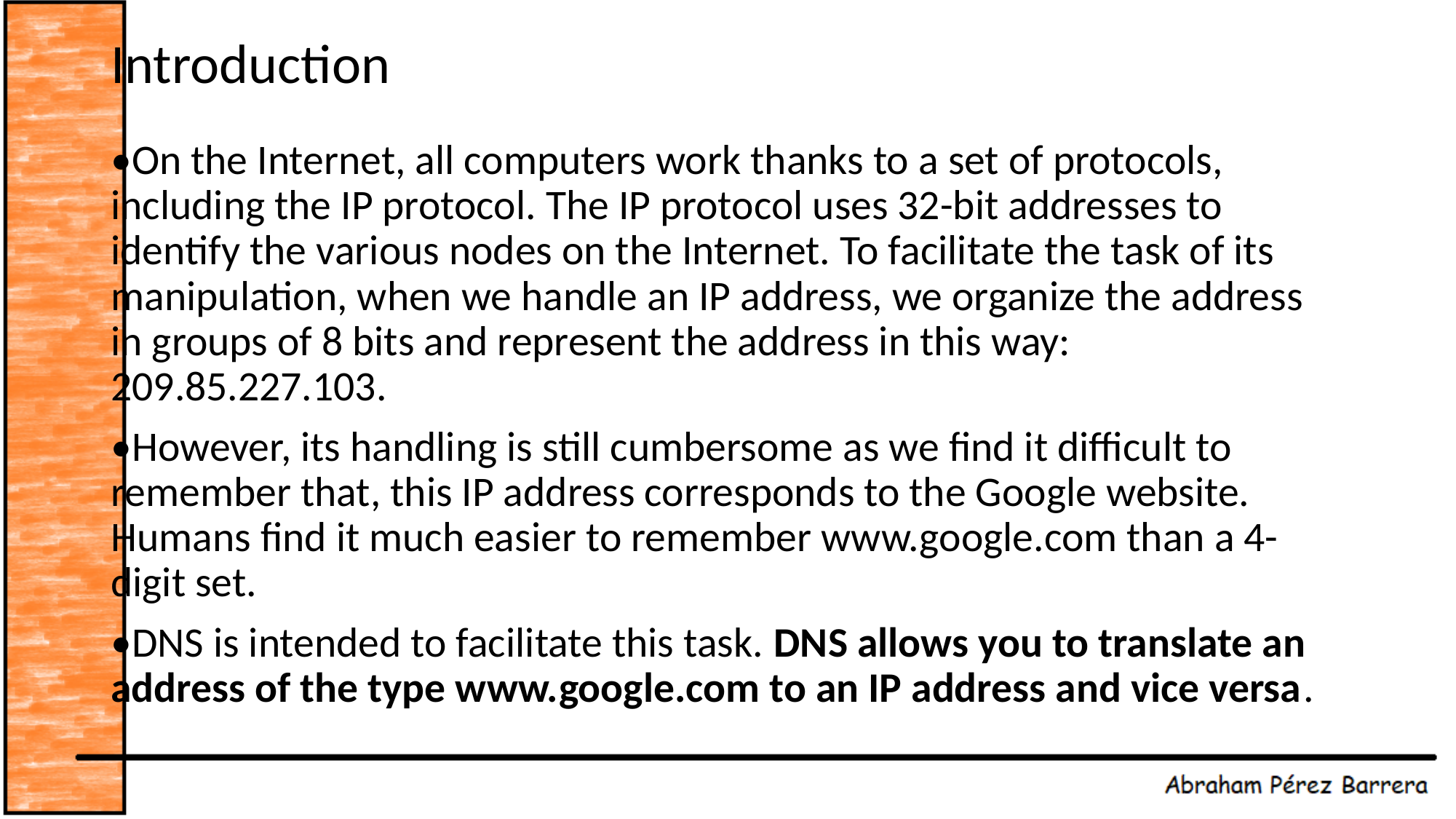

# Introduction
•On the Internet, all computers work thanks to a set of protocols, including the IP protocol. The IP protocol uses 32-bit addresses to identify the various nodes on the Internet. To facilitate the task of its manipulation, when we handle an IP address, we organize the address in groups of 8 bits and represent the address in this way: 209.85.227.103.
•However, its handling is still cumbersome as we find it difficult to remember that, this IP address corresponds to the Google website. Humans find it much easier to remember www.google.com than a 4-digit set.
•DNS is intended to facilitate this task. DNS allows you to translate an address of the type www.google.com to an IP address and vice versa.